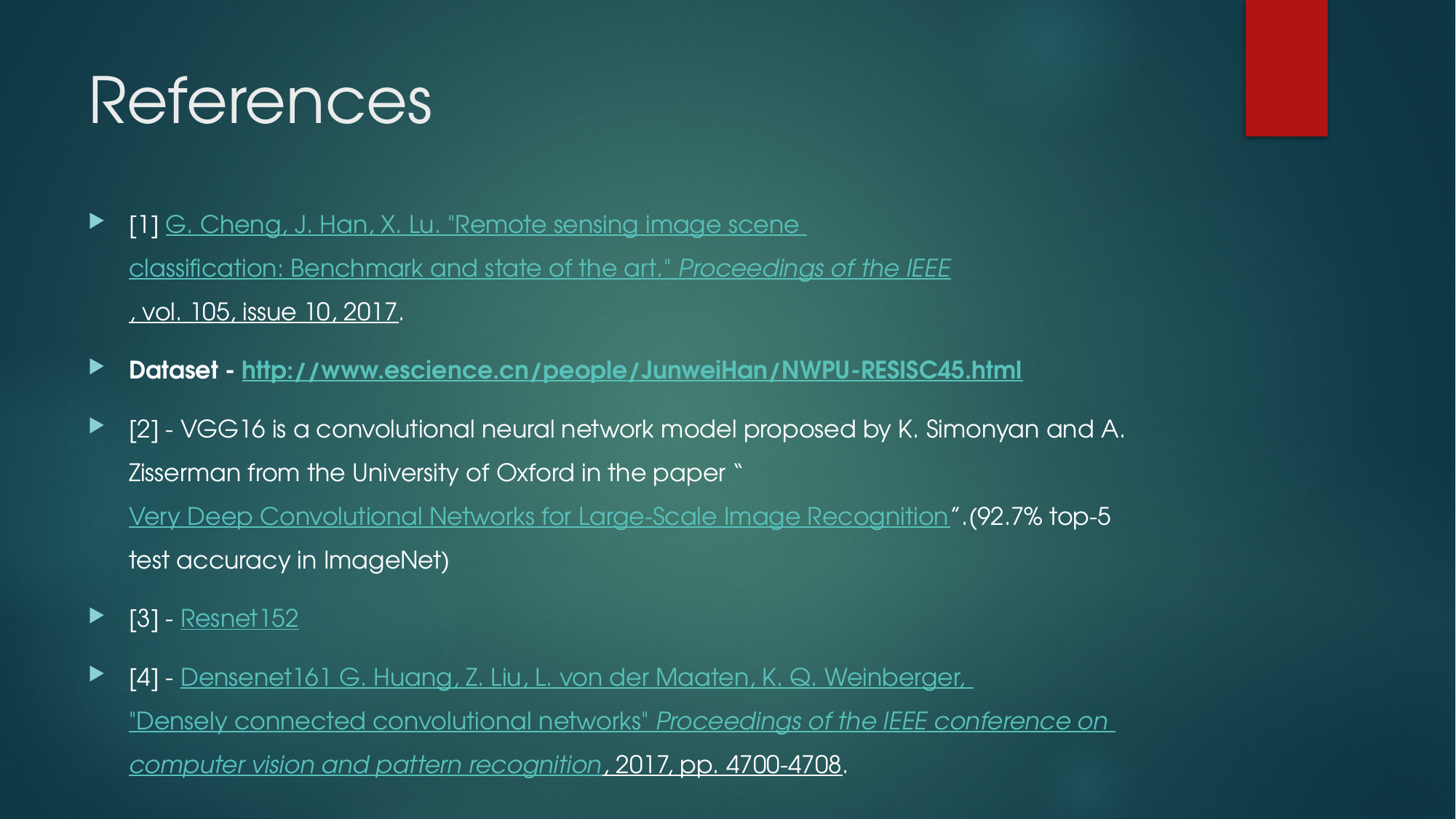

# References
[1] G. Cheng, J. Han, X. Lu. "Remote sensing image scene classification: Benchmark and state of the art." Proceedings of the IEEE, vol. 105, issue 10, 2017.
Dataset - http://www.escience.cn/people/JunweiHan/NWPU-RESISC45.html
[2] - VGG16 is a convolutional neural network model proposed by K. Simonyan and A. Zisserman from the University of Oxford in the paper “Very Deep Convolutional Networks for Large-Scale Image Recognition”.(92.7% top-5 test accuracy in ImageNet)
[3] - Resnet152
[4] - Densenet161 G. Huang, Z. Liu, L. von der Maaten, K. Q. Weinberger, "Densely connected convolutional networks" Proceedings of the IEEE conference on computer vision and pattern recognition, 2017, pp. 4700-4708.